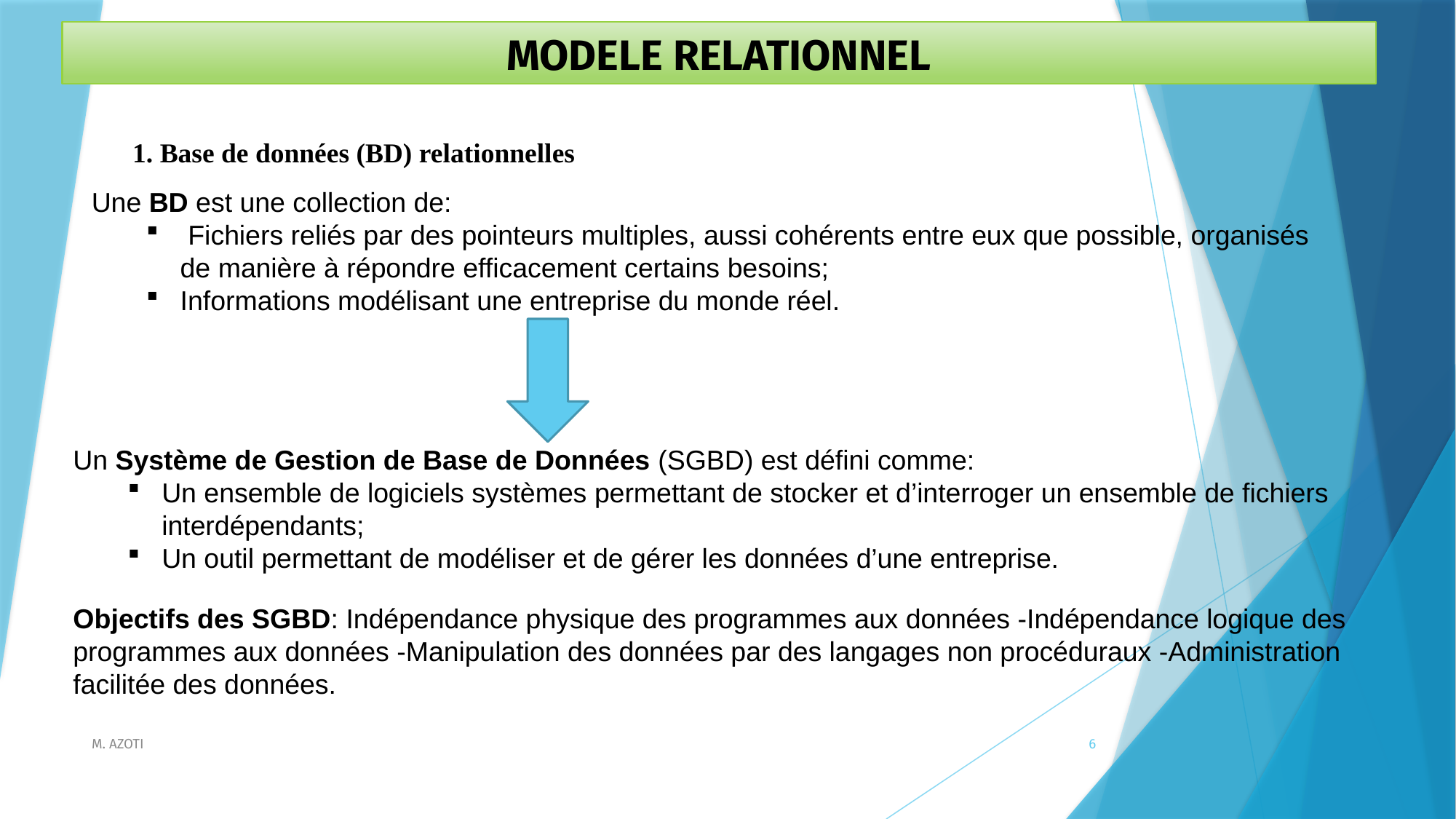

MODELE RELATIONNEL
1. Base de données (BD) relationnelles
Une BD est une collection de:
 Fichiers reliés par des pointeurs multiples, aussi cohérents entre eux que possible, organisés de manière à répondre efficacement certains besoins;
Informations modélisant une entreprise du monde réel.

Un Système de Gestion de Base de Données (SGBD) est défini comme:
Un ensemble de logiciels systèmes permettant de stocker et d’interroger un ensemble de fichiers interdépendants;
Un outil permettant de modéliser et de gérer les données d’une entreprise.
Objectifs des SGBD: Indépendance physique des programmes aux données -Indépendance logique des programmes aux données -Manipulation des données par des langages non procéduraux -Administration facilitée des données.
M. AZOTI
6